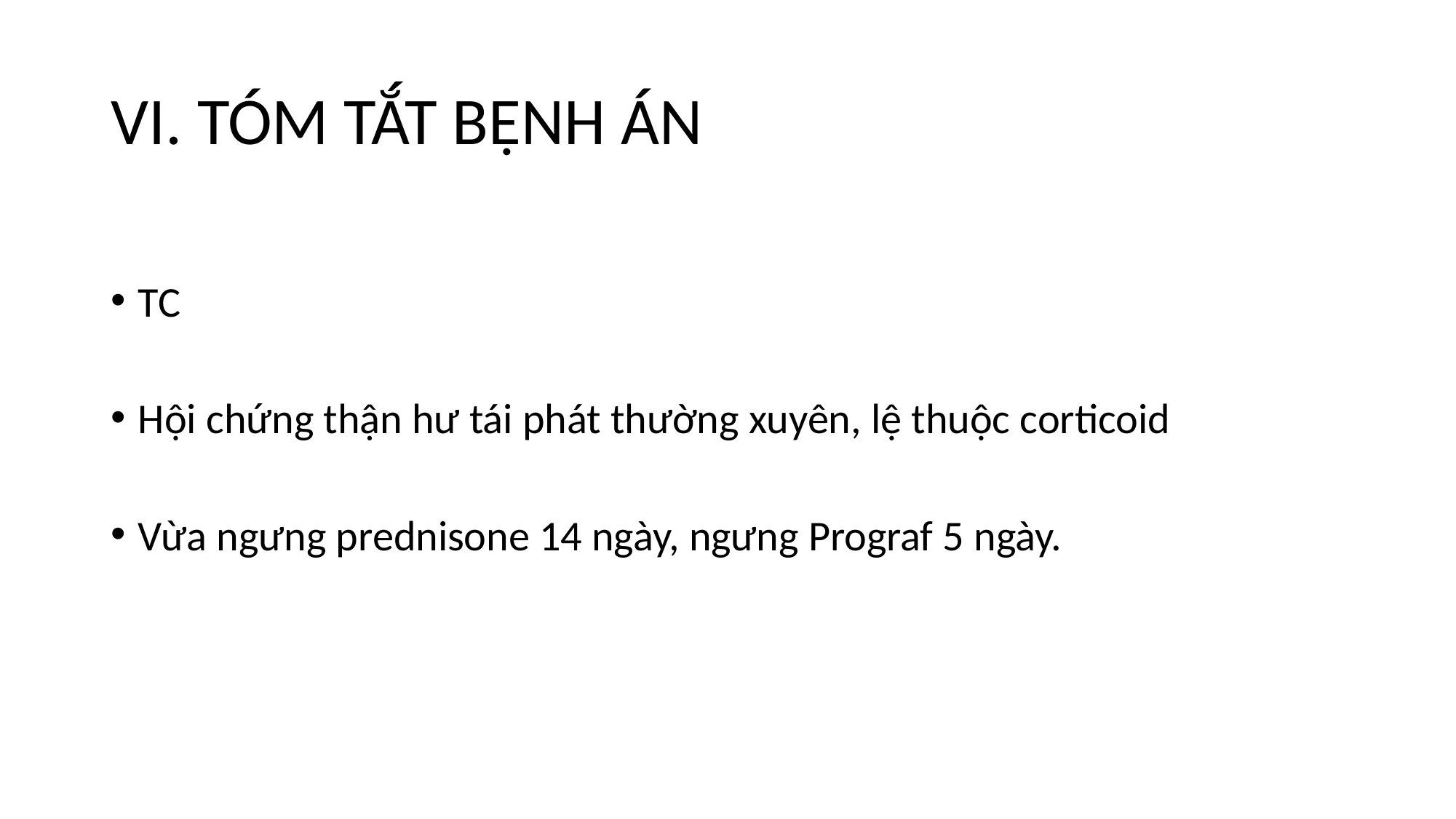

# VI. TÓM TẮT BỆNH ÁN
TC
Hội chứng thận hư tái phát thường xuyên, lệ thuộc corticoid
Vừa ngưng prednisone 14 ngày, ngưng Prograf 5 ngày.